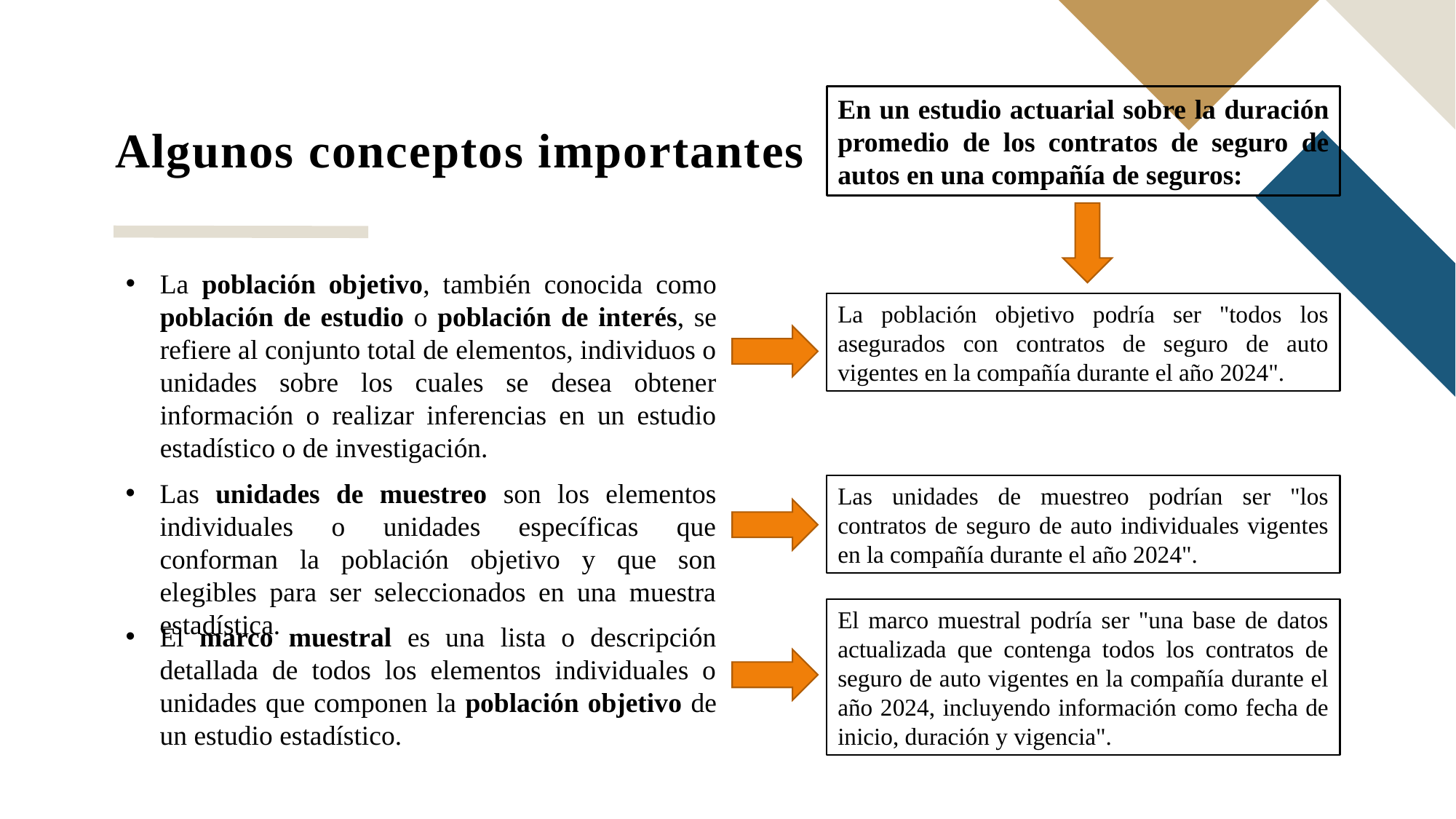

En un estudio actuarial sobre la duración promedio de los contratos de seguro de autos en una compañía de seguros:
# Algunos conceptos importantes

La población objetivo, también conocida como población de estudio o población de interés, se refiere al conjunto total de elementos, individuos o unidades sobre los cuales se desea obtener información o realizar inferencias en un estudio estadístico o de investigación.
La población objetivo podría ser "todos los asegurados con contratos de seguro de auto vigentes en la compañía durante el año 2024".

Las unidades de muestreo son los elementos individuales o unidades específicas que conforman la población objetivo y que son elegibles para ser seleccionados en una muestra estadística.
Las unidades de muestreo podrían ser "los contratos de seguro de auto individuales vigentes en la compañía durante el año 2024".

El marco muestral podría ser "una base de datos actualizada que contenga todos los contratos de seguro de auto vigentes en la compañía durante el año 2024, incluyendo información como fecha de inicio, duración y vigencia".
El marco muestral es una lista o descripción detallada de todos los elementos individuales o unidades que componen la población objetivo de un estudio estadístico.